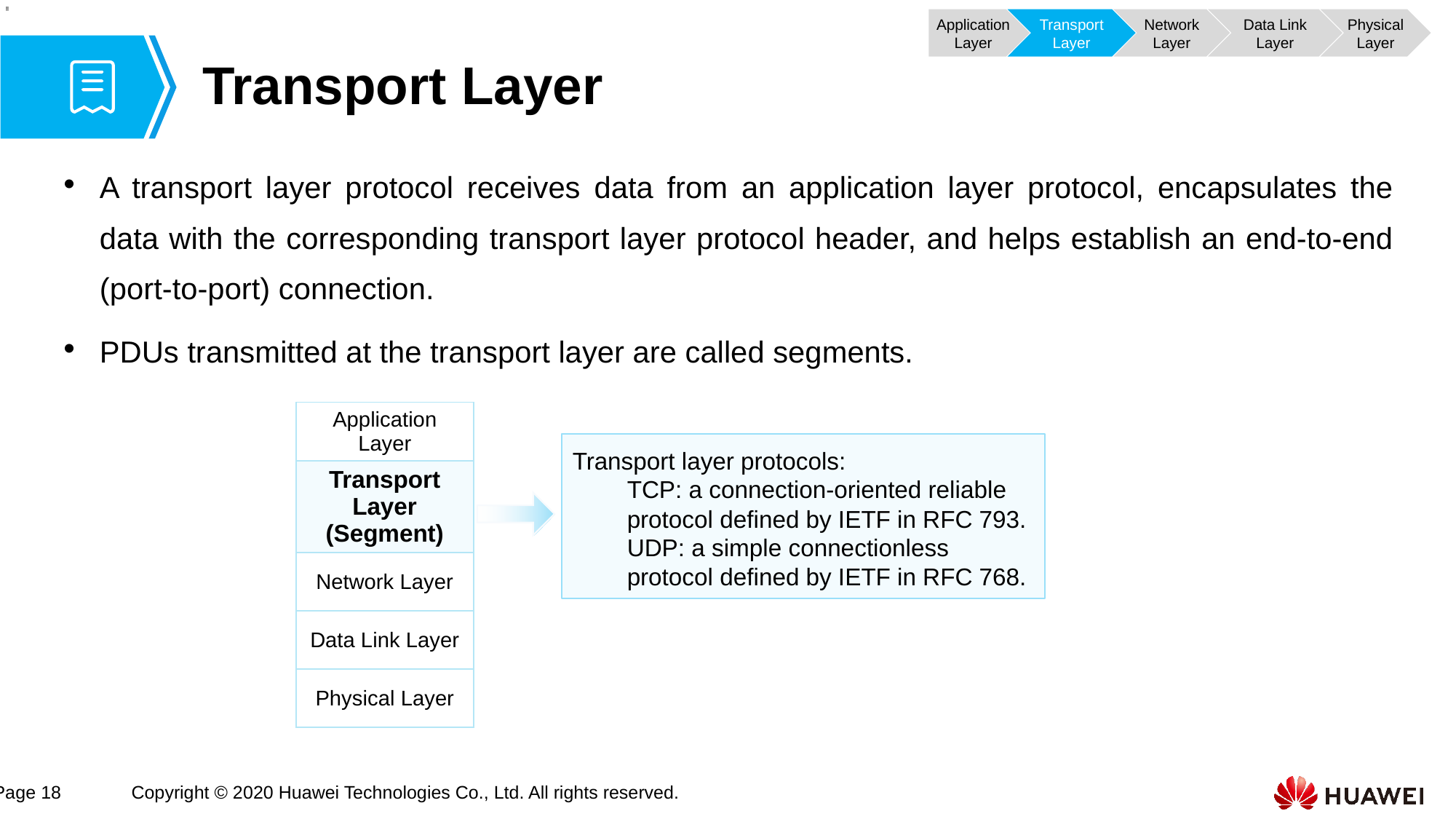

Application Layer
Transport Layer
Network Layer
Data Link Layer
Physical Layer
# Transport Layer
A transport layer protocol receives data from an application layer protocol, encapsulates the data with the corresponding transport layer protocol header, and helps establish an end-to-end (port-to-port) connection.
PDUs transmitted at the transport layer are called segments.

| Application Layer |
| --- |
| Transport Layer (Segment) |
| Network Layer |
| Data Link Layer |
| Physical Layer |
Transport layer protocols:
TCP: a connection-oriented reliable protocol defined by IETF in RFC 793.
UDP: a simple connectionless protocol defined by IETF in RFC 768.